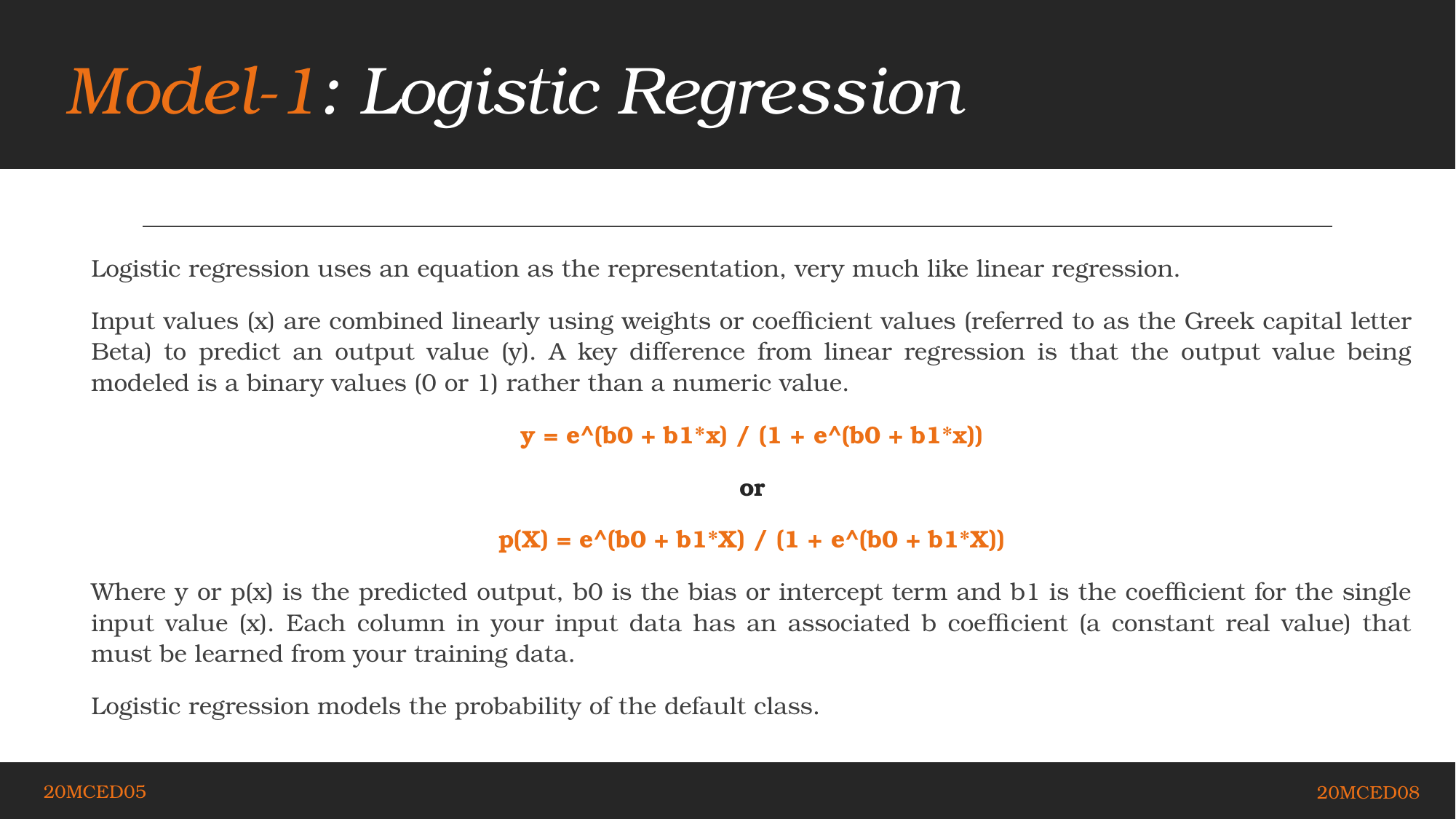

Model-1: Logistic Regression
Logistic regression uses an equation as the representation, very much like linear regression.
Input values (x) are combined linearly using weights or coefficient values (referred to as the Greek capital letter Beta) to predict an output value (y). A key difference from linear regression is that the output value being modeled is a binary values (0 or 1) rather than a numeric value.
y = e^(b0 + b1*x) / (1 + e^(b0 + b1*x))
or
p(X) = e^(b0 + b1*X) / (1 + e^(b0 + b1*X))
Where y or p(x) is the predicted output, b0 is the bias or intercept term and b1 is the coefficient for the single input value (x). Each column in your input data has an associated b coefficient (a constant real value) that must be learned from your training data.
Logistic regression models the probability of the default class.

sd
Fountain Codes
20MCED05
20MCED08
20MCED08